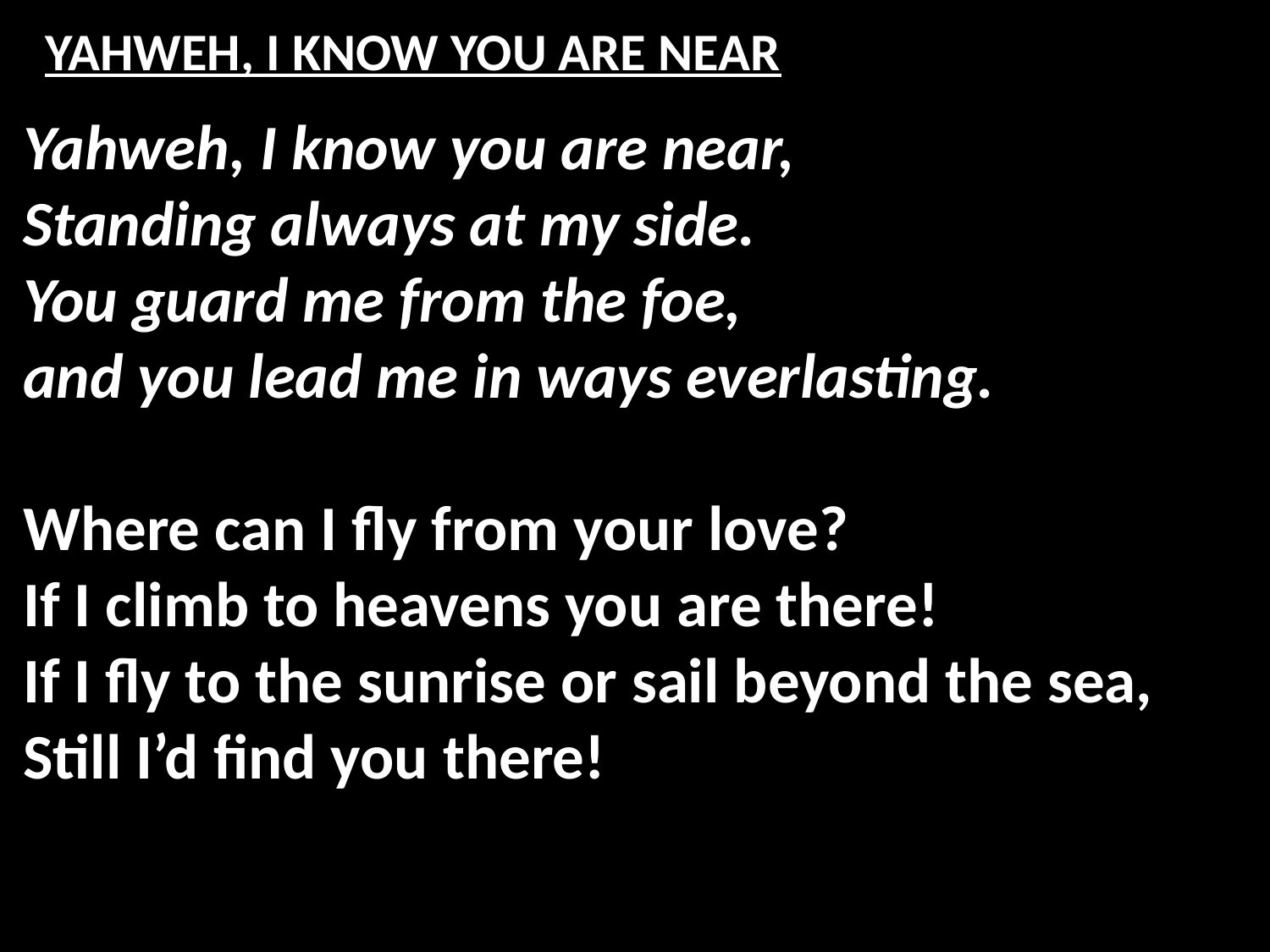

# YAHWEH, I KNOW YOU ARE NEAR
Yahweh, I know you are near,
Standing always at my side.
You guard me from the foe,
and you lead me in ways everlasting.

Where can I fly from your love?
If I climb to heavens you are there!
If I fly to the sunrise or sail beyond the sea,
Still I’d find you there!